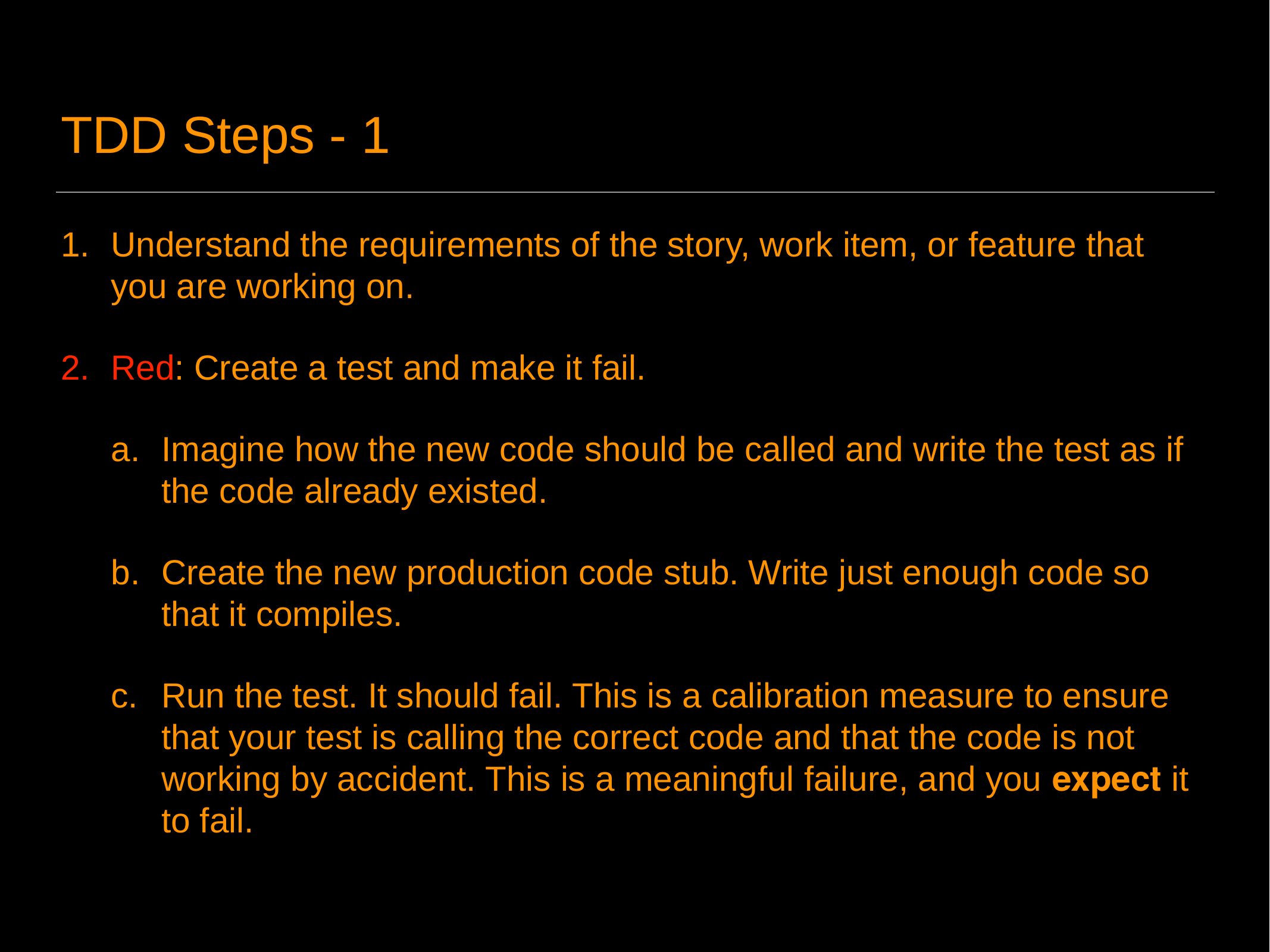

# TDD Steps - 1
Understand the requirements of the story, work item, or feature that you are working on.
Red: Create a test and make it fail.
Imagine how the new code should be called and write the test as if the code already existed.
Create the new production code stub. Write just enough code so that it compiles.
Run the test. It should fail. This is a calibration measure to ensure that your test is calling the correct code and that the code is not working by accident. This is a meaningful failure, and you expect it to fail.
9